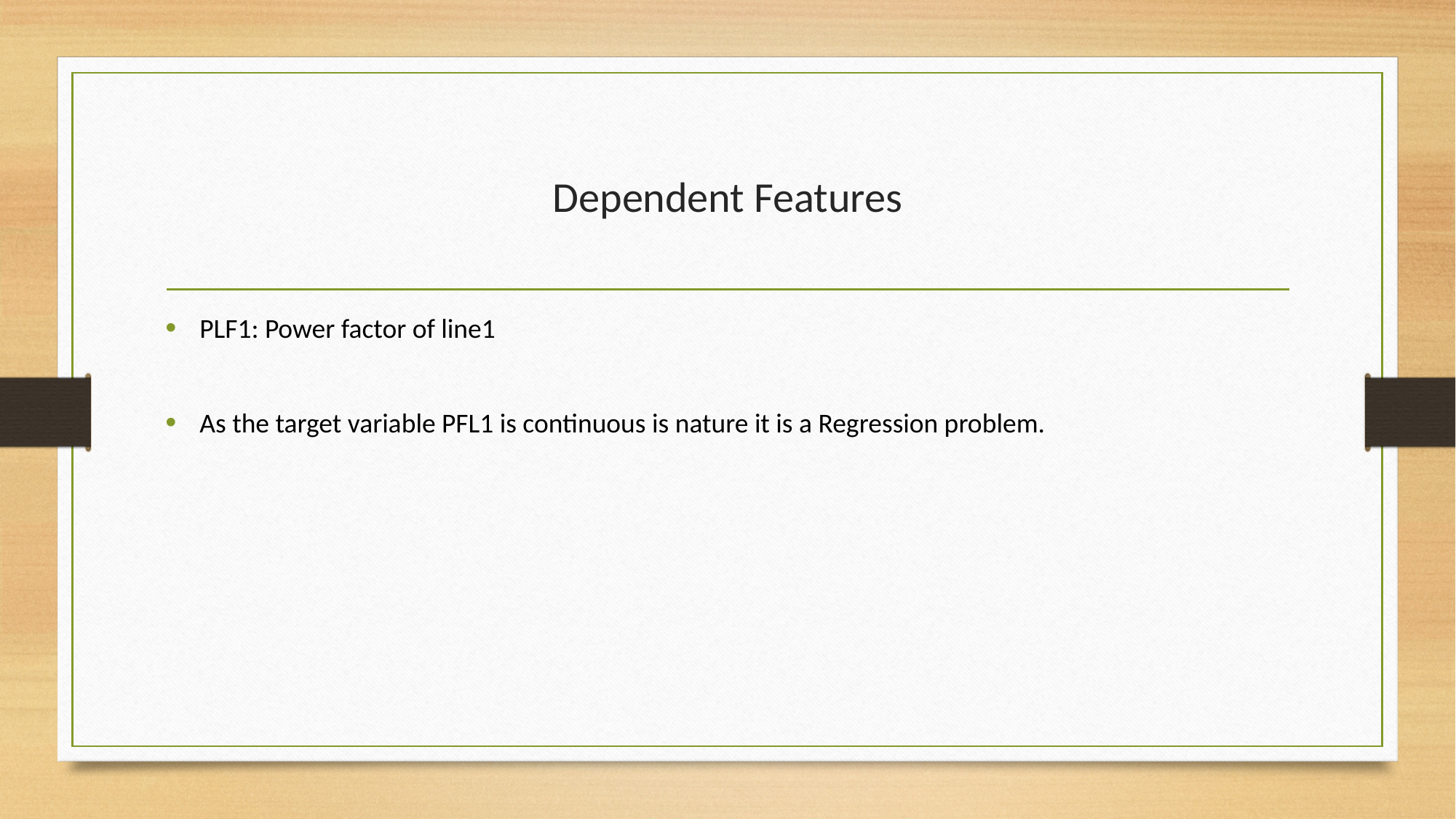

# Dependent Features
PLF1: Power factor of line1

As the target variable PFL1 is continuous is nature it is a Regression problem.